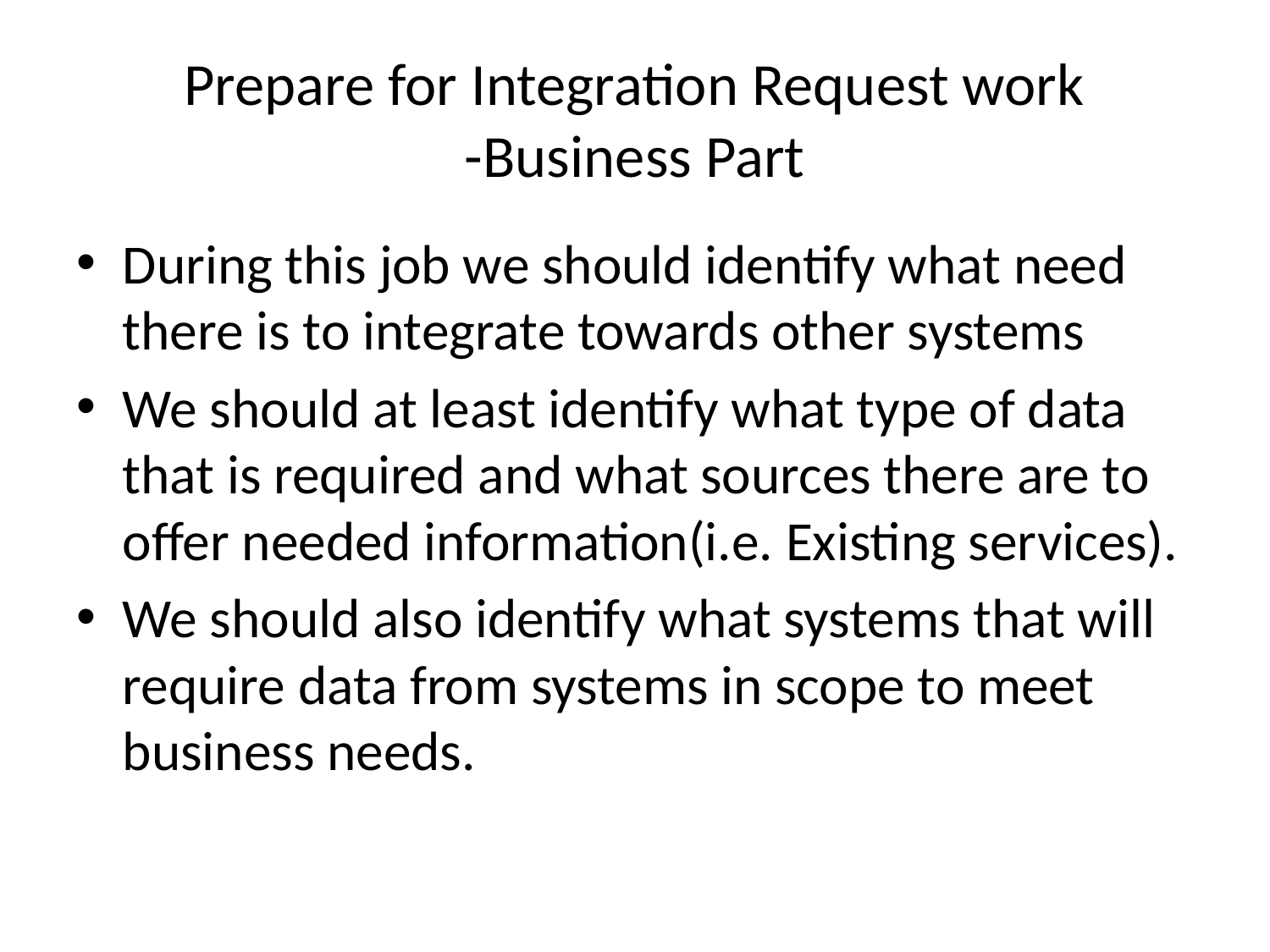

# Prepare for Integration Request work -Business Part
During this job we should identify what need there is to integrate towards other systems
We should at least identify what type of data that is required and what sources there are to offer needed information(i.e. Existing services).
We should also identify what systems that will require data from systems in scope to meet business needs.